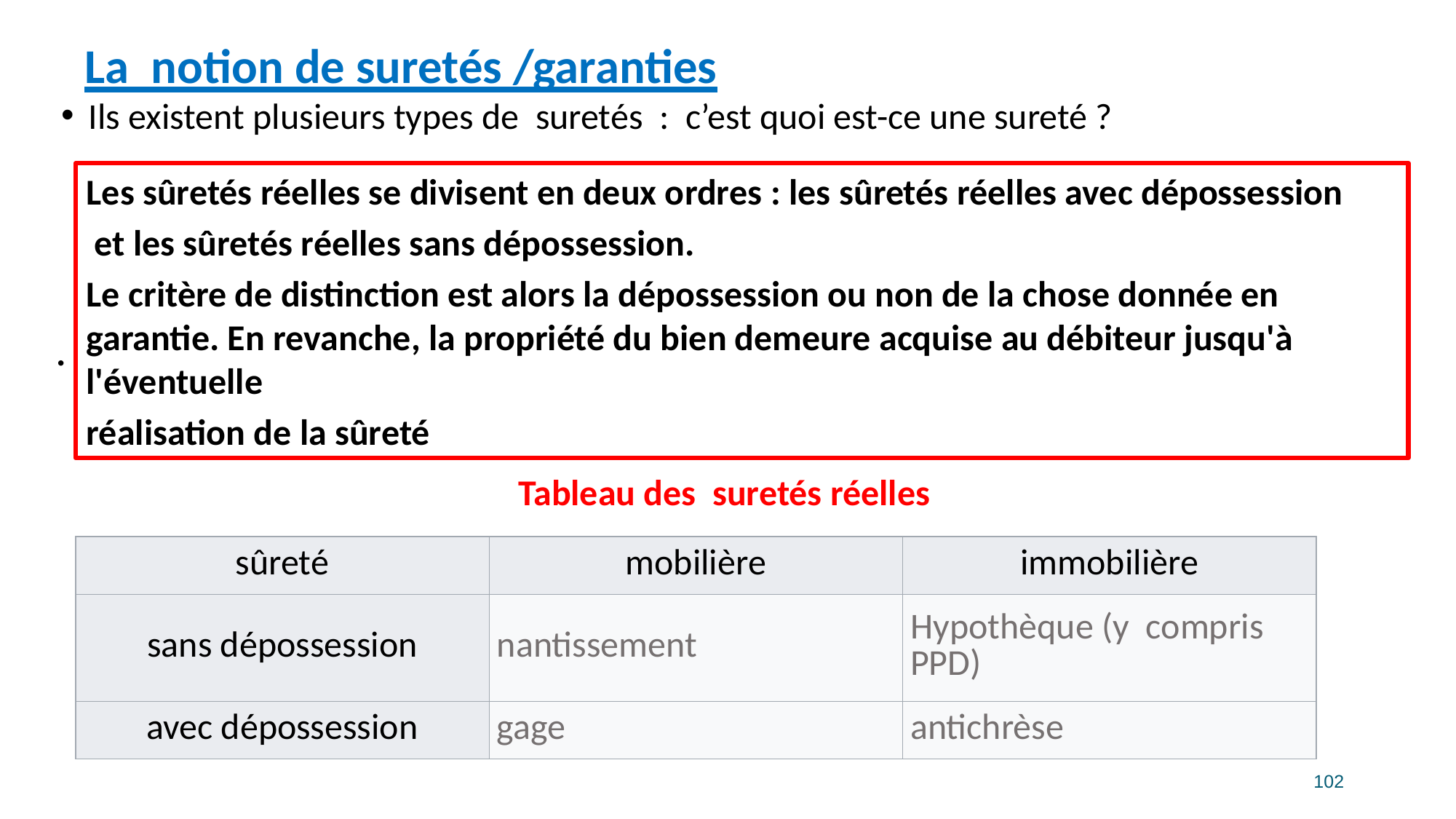

# La  notion de suretés /garanties
Ils existent plusieurs types de  suretés  :  c’est quoi est-ce une sureté ?

Tableau des  suretés réelles

Les sûretés réelles se divisent en deux ordres : les sûretés réelles avec dépossession
 et les sûretés réelles sans dépossession.
Le critère de distinction est alors la dépossession ou non de la chose donnée en garantie. En revanche, la propriété du bien demeure acquise au débiteur jusqu'à l'éventuelle
réalisation de la sûreté
.
| sûreté | mobilière | immobilière |
| --- | --- | --- |
| sans dépossession | nantissement | Hypothèque (y compris PPD) |
| avec dépossession | gage | antichrèse |

102